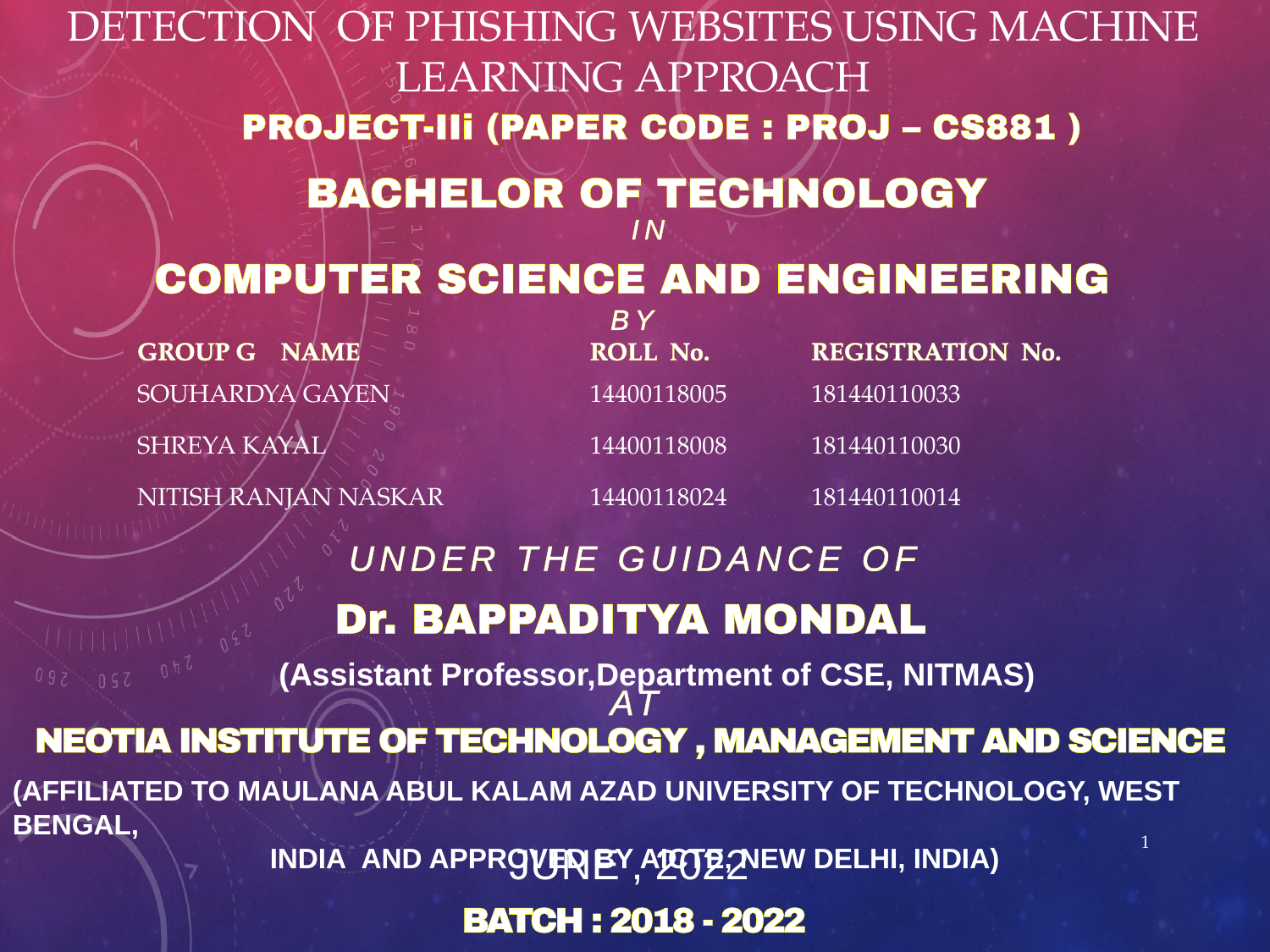

# Detection  of phishing websites using machine learning approach
        PROJECT-IIi (PAPER CODE : PROJ – CS881 )
BACHELOR OF TECHNOLOGY
IN
COMPUTER SCIENCE AND ENGINEERING
BY

| GROUP G NAME | ROLL No. | REGISTRATION No. |
| --- | --- | --- |
| SOUHARDYA GAYEN | 14400118005 | 181440110033 |
| SHREYA KAYAL | 14400118008 | 181440110030 |
| NITISH RANJAN NASKAR | 14400118024 | 181440110014 |
UNDER THE GUIDANCE OF
Dr. BAPPADITYA MONDAL
     (Assistant Professor,Department of CSE, NITMAS)
AT
NEOTIA INSTITUTE OF TECHNOLOGY , MANAGEMENT AND SCIENCE
(AFFILIATED TO MAULANA ABUL KALAM AZAD UNIVERSITY OF TECHNOLOGY, WEST BENGAL,
INDIA  AND APPROVED BY AICTE, NEW DELHI, INDIA)
1
JUNE , 2022
BATCH : 2018 - 2022